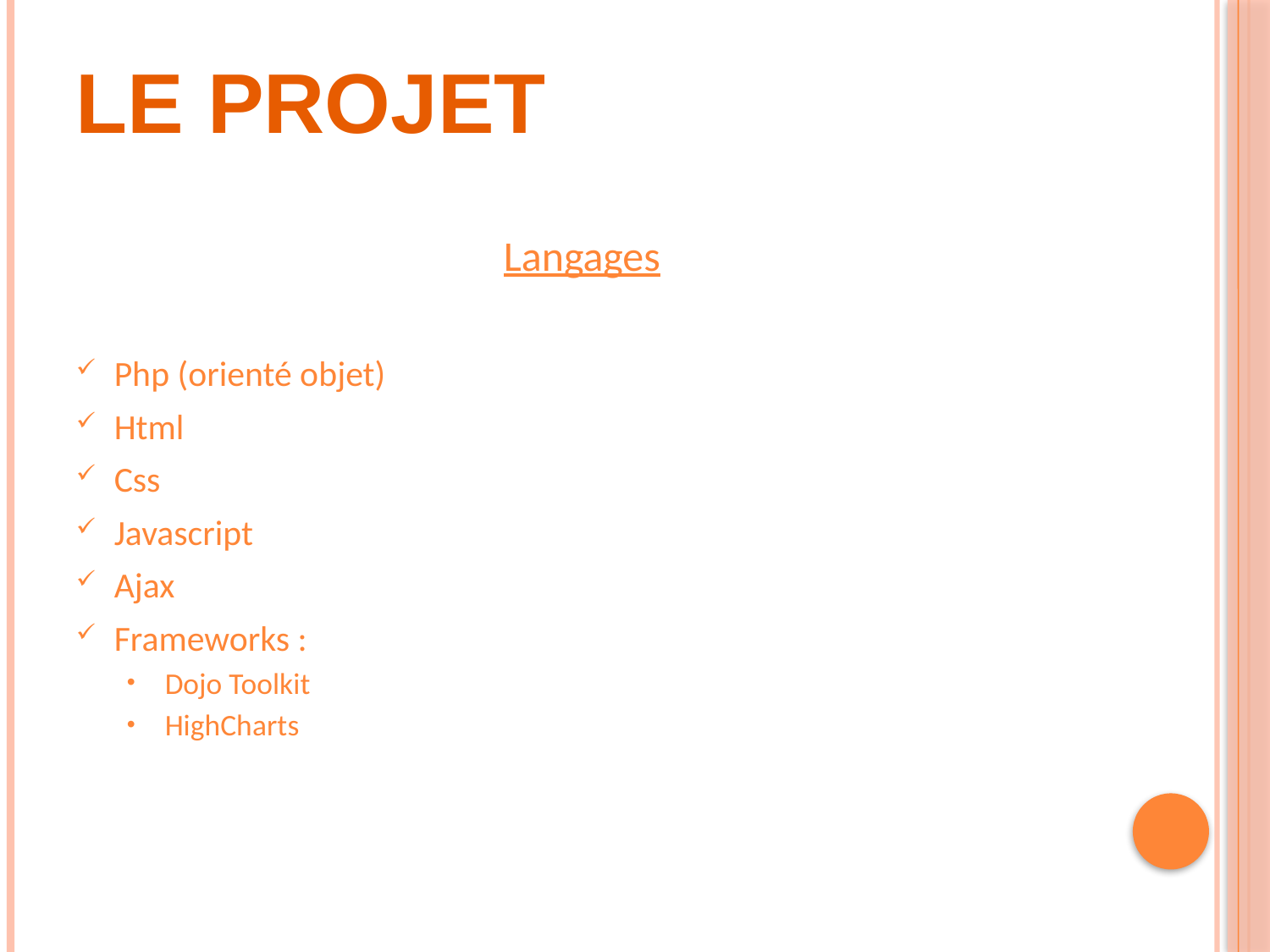

Le projet
Langages

Php (orienté objet)
Html
Css
Javascript
Ajax
Frameworks :
Dojo Toolkit
HighCharts